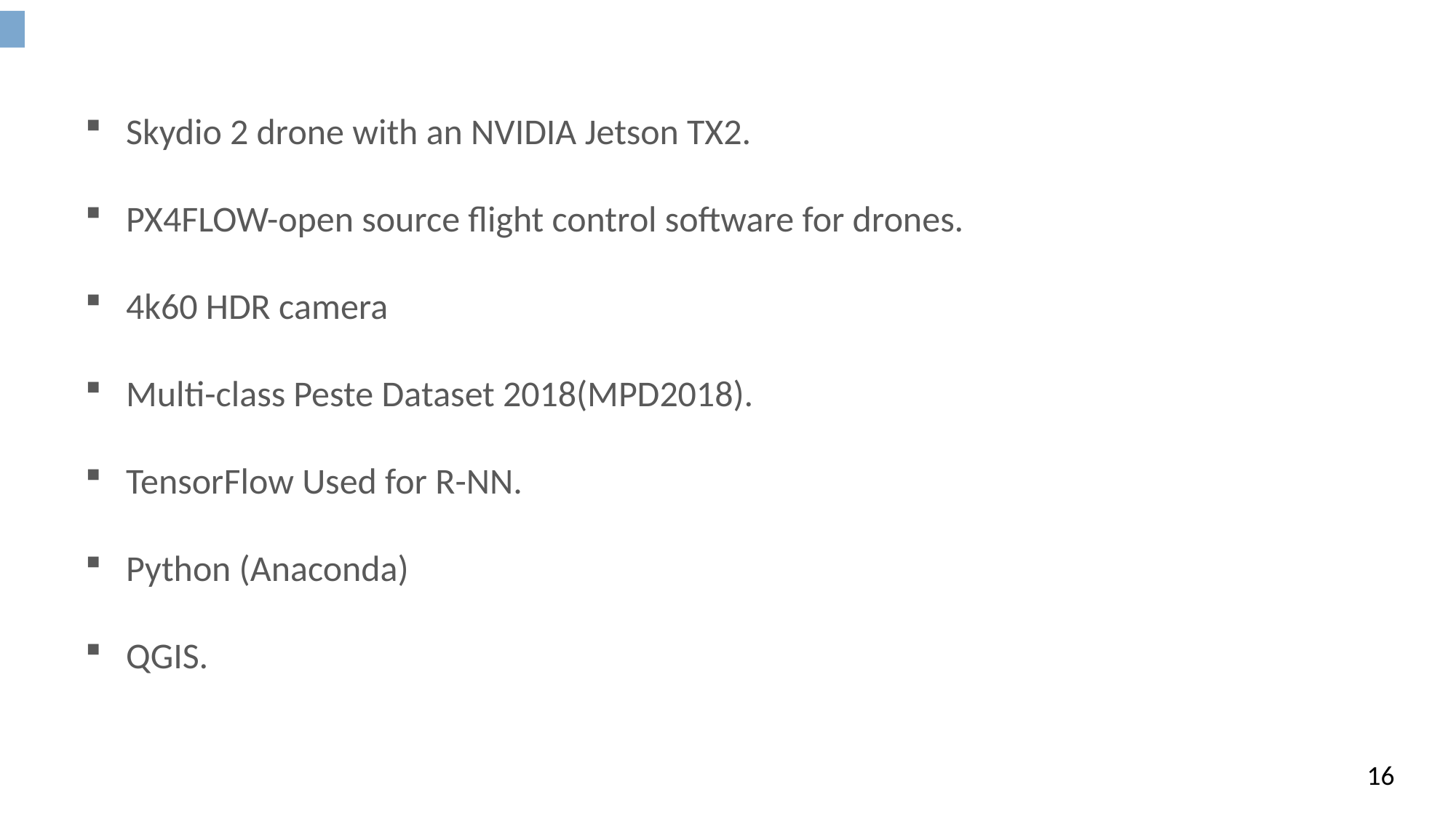

Skydio 2 drone with an NVIDIA Jetson TX2.

PX4FLOW-open source flight control software for drones.

4k60 HDR camera

Multi-class Peste Dataset 2018(MPD2018).

TensorFlow Used for R-NN.

Python (Anaconda)

QGIS.

16